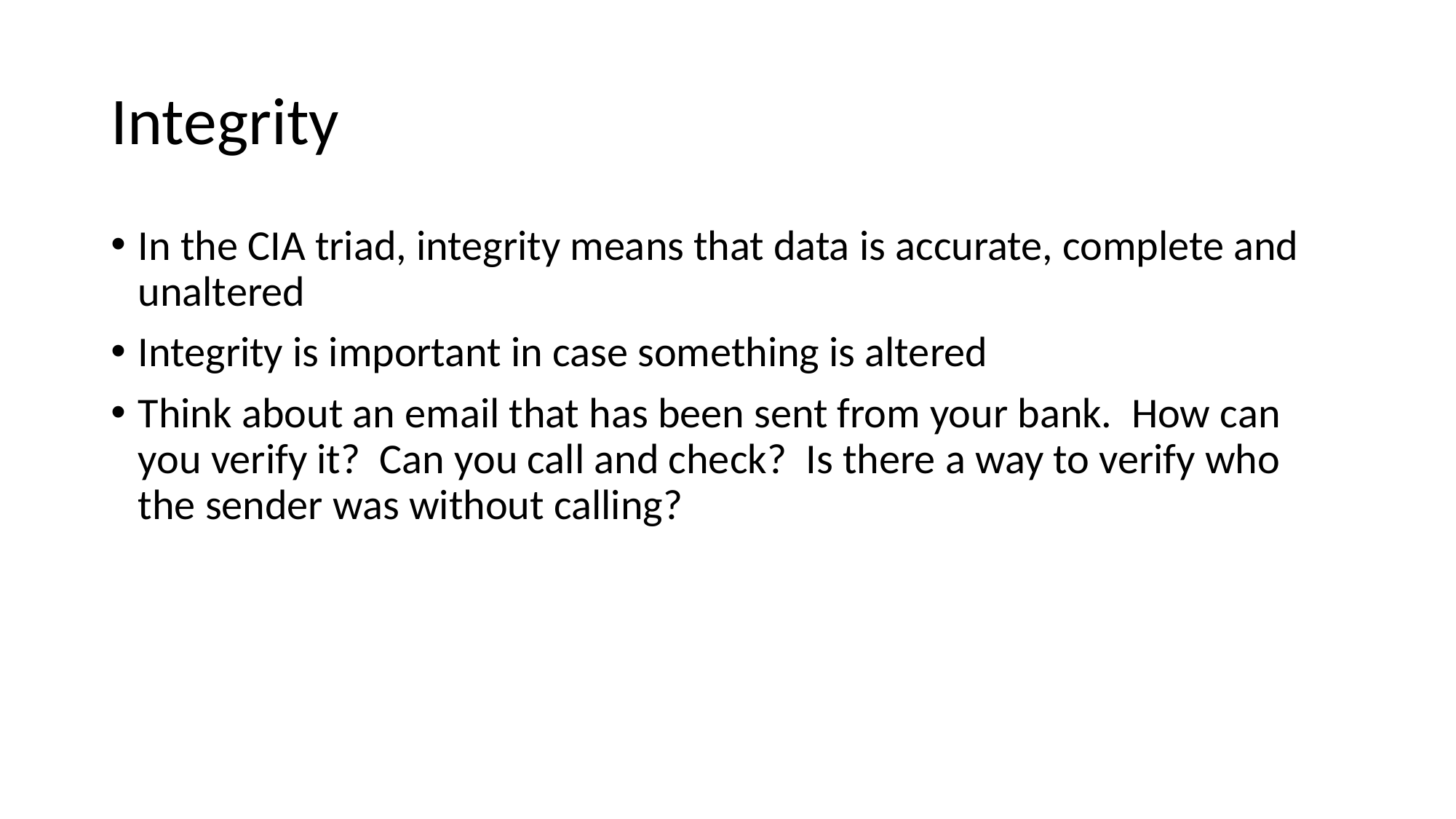

# Integrity
In the CIA triad, integrity means that data is accurate, complete and unaltered
Integrity is important in case something is altered
Think about an email that has been sent from your bank.  How can you verify it?  Can you call and check?  Is there a way to verify who the sender was without calling?